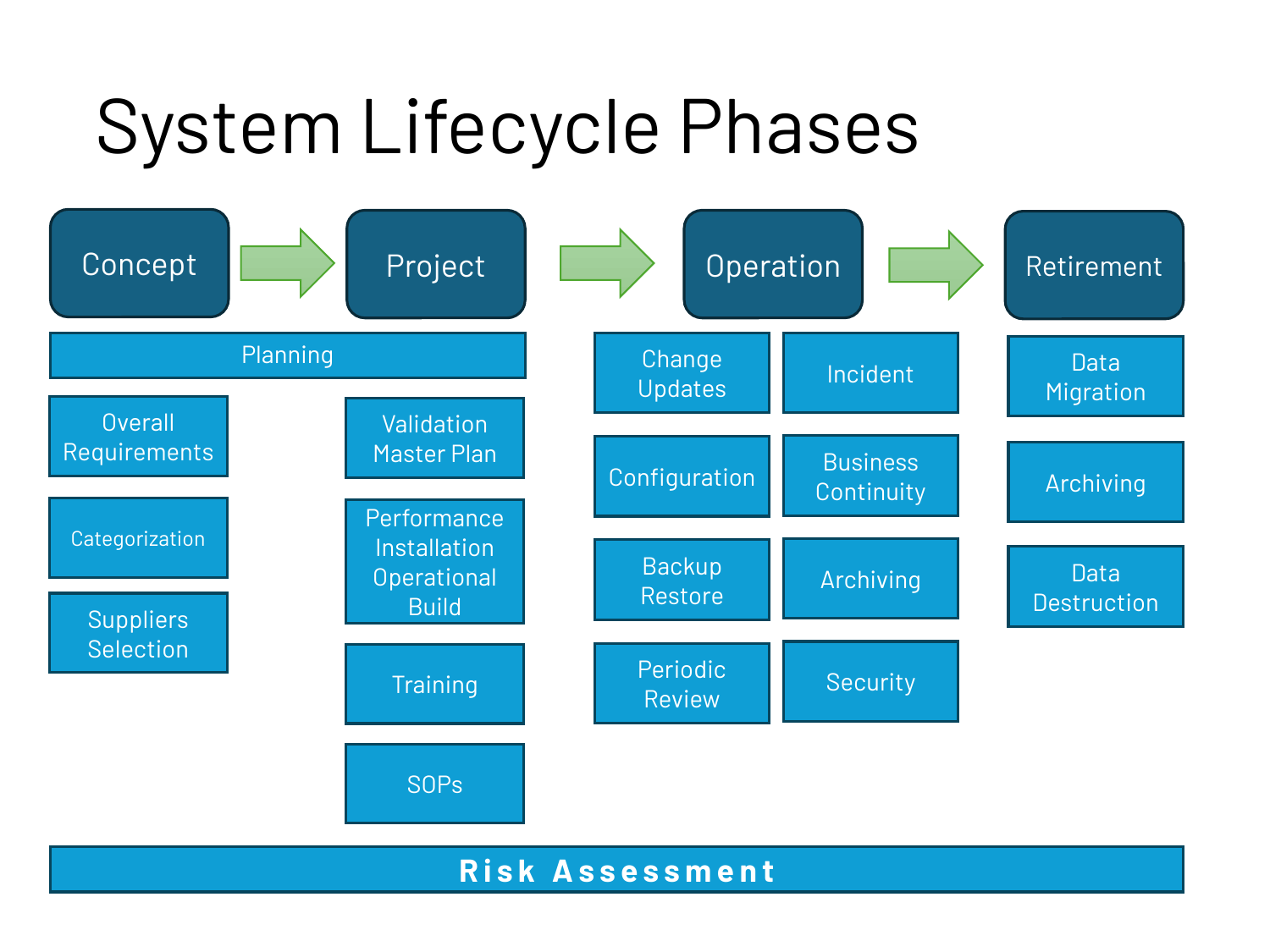

# System Lifecycle Phases
Concept
Operation
Project
Retirement

Planning
Change
Updates
Incident
Data Migration
Overall Requirements
Validation Master Plan
Business Continuity
Configuration
Archiving
Categorization
Performance
Installation
Operational
Build
Archiving
Backup Restore
Data Destruction
Suppliers Selection
Security
Periodic Review
Training
SOPs
Risk Assessment